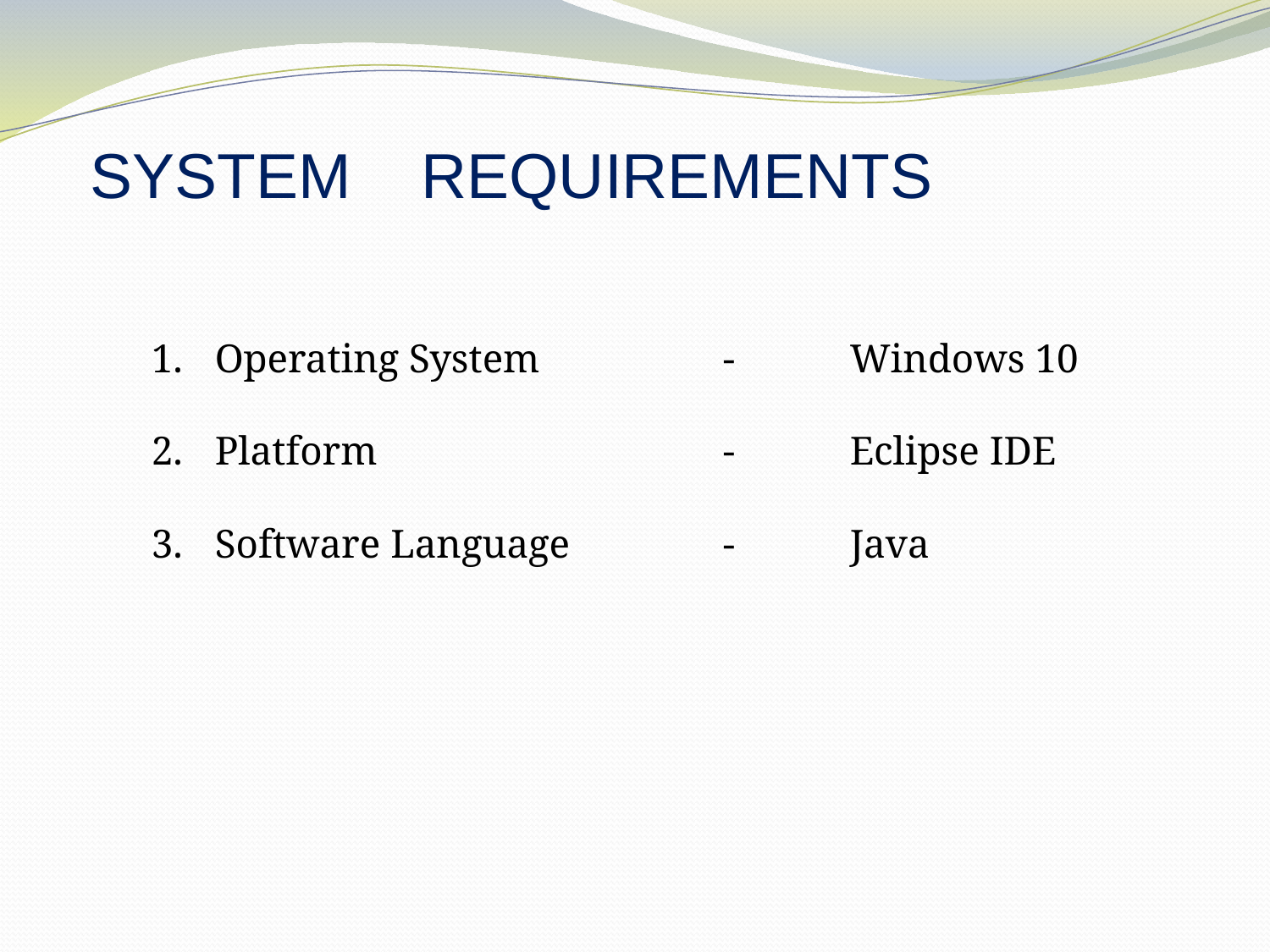

SYSTEM    REQUIREMENTS
Operating System		-	Windows 10

Platform			-	Eclipse IDE

Software Language		-	Java